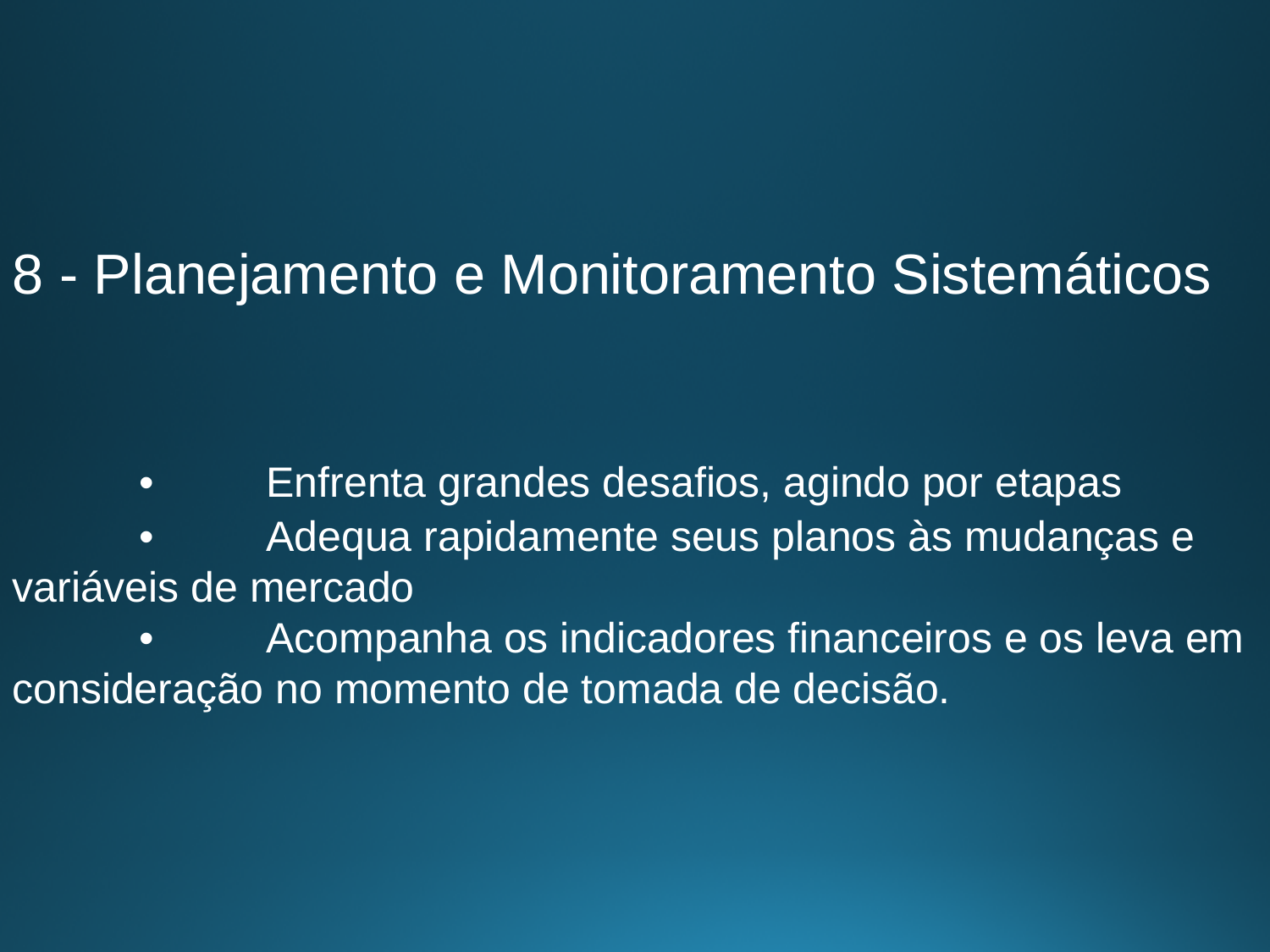

8 - Planejamento e Monitoramento Sistemáticos

	•	Enfrenta grandes desafios, agindo por etapas
	•	Adequa rapidamente seus planos às mudanças e variáveis de mercado
	•	Acompanha os indicadores financeiros e os leva em consideração no momento de tomada de decisão.